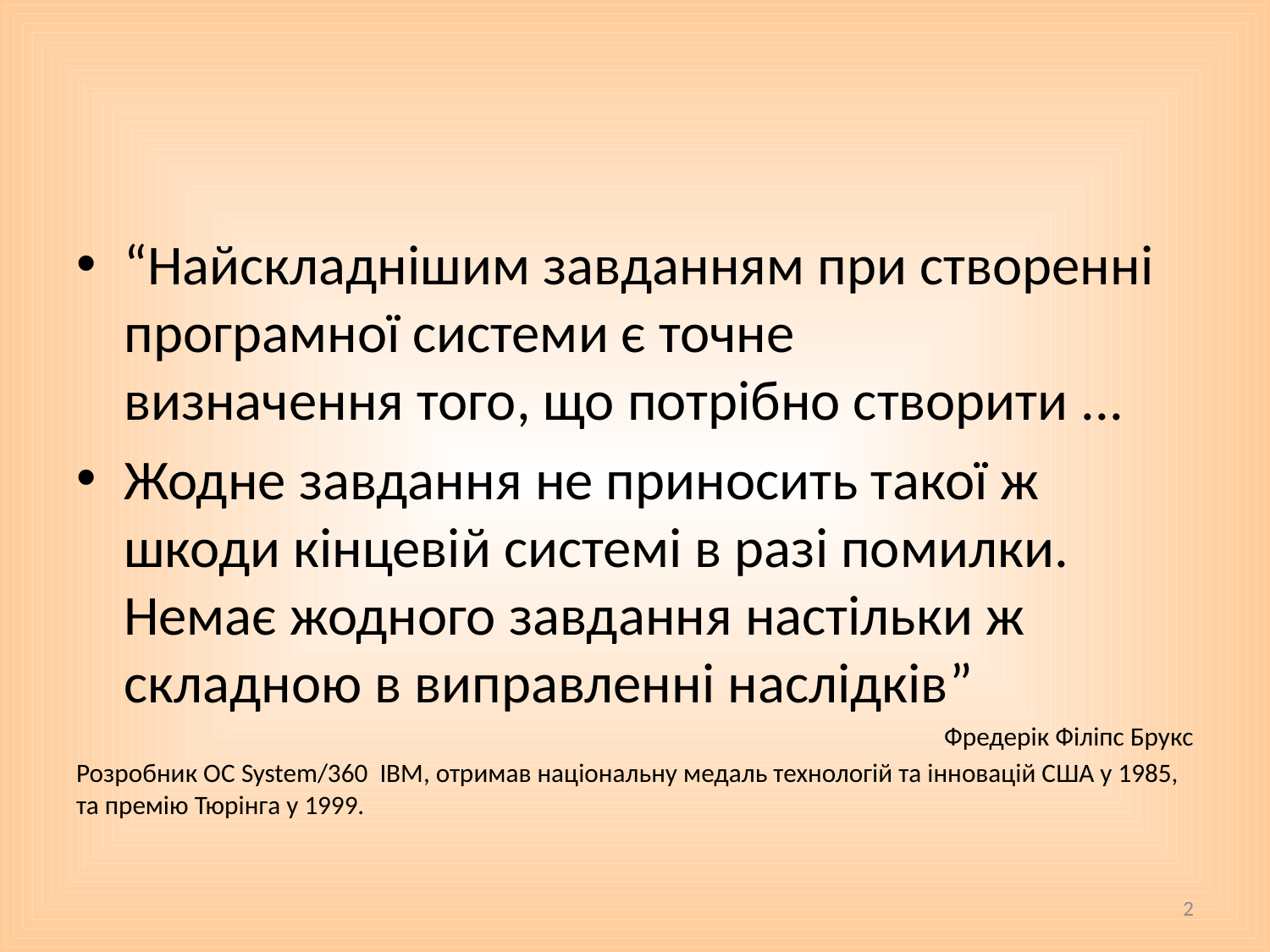

#
“Найскладнішим завданням при створенні
програмної системи є точне
визначення того, що потрібно створити ...
Жодне завдання не приносить такої ж шкоди кінцевій системі в разі помилки. Немає жодного завдання настільки ж складною в виправленні наслідків”
Фредерік Філіпс Брукс
Розробник ОС System/360  IBM, отримав національну медаль технологій та інновацій США у 1985, та премію Тюрінга у 1999.
2